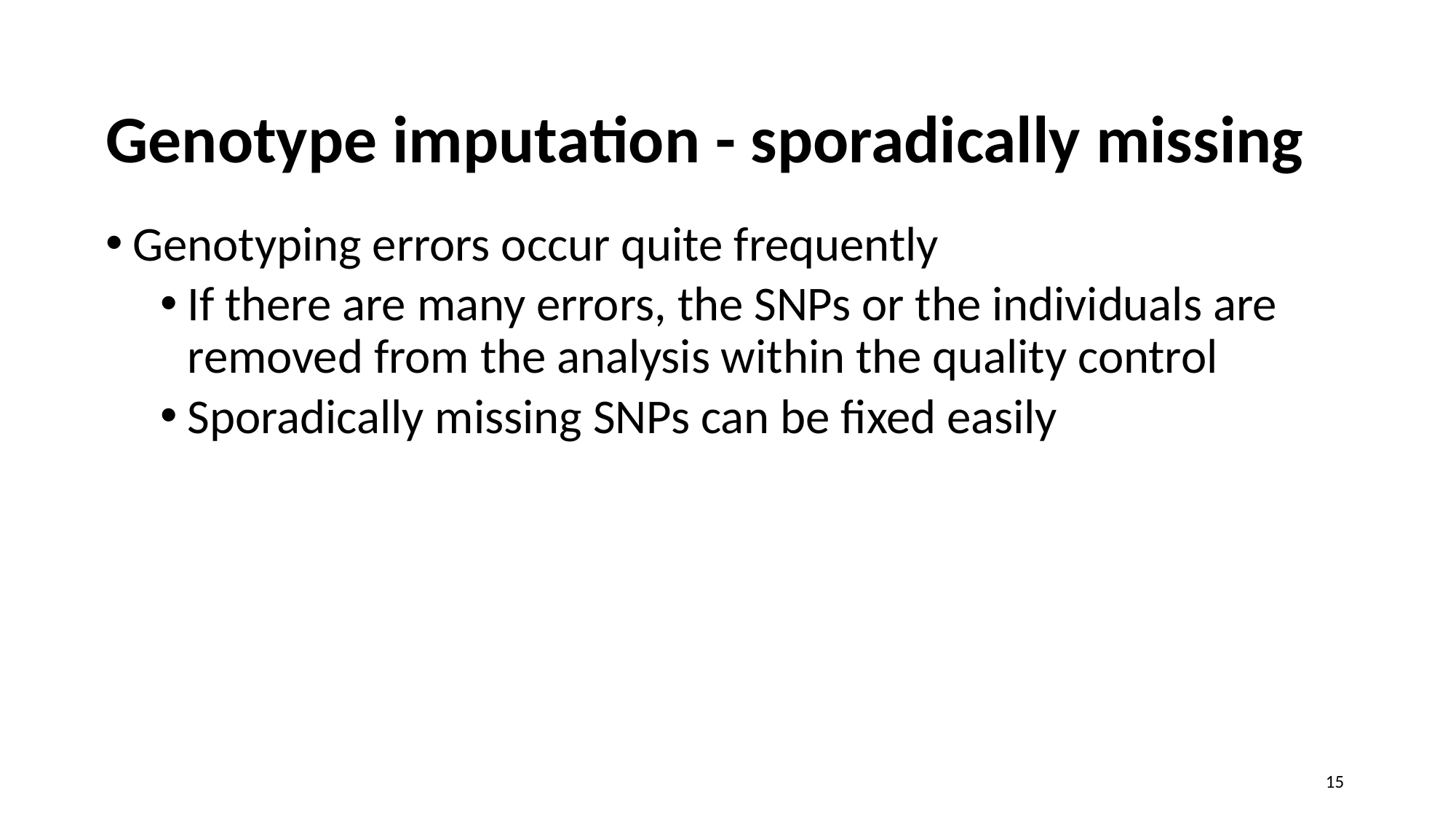

# Genotype imputation - sporadically missing
Genotyping errors occur quite frequently
If there are many errors, the SNPs or the individuals are removed from the analysis within the quality control
Sporadically missing SNPs can be fixed easily

15